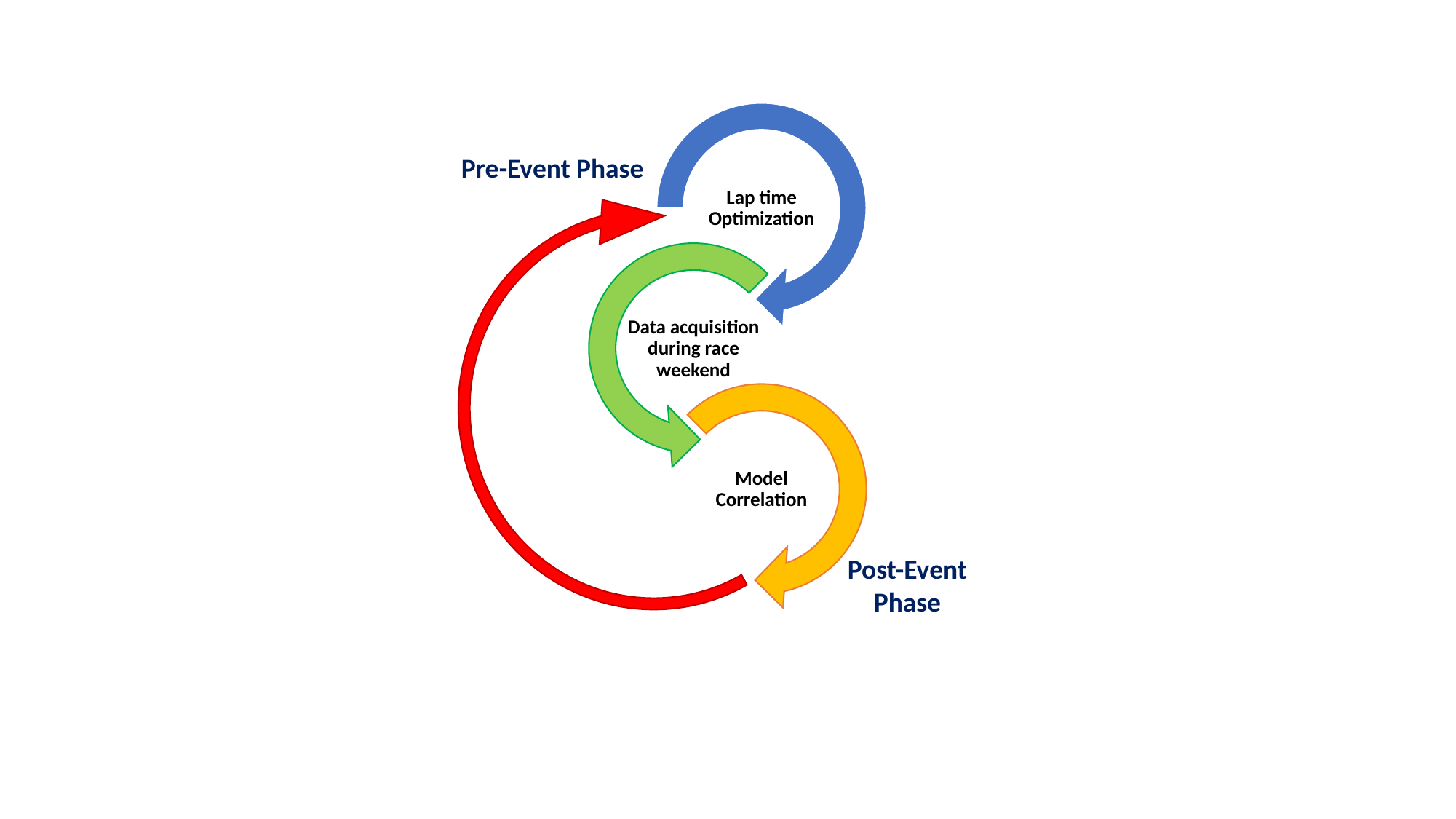

Lap time Optimization
Data acquisition during race weekend
Model Correlation

Pre-Event Phase

Post-Event Phase